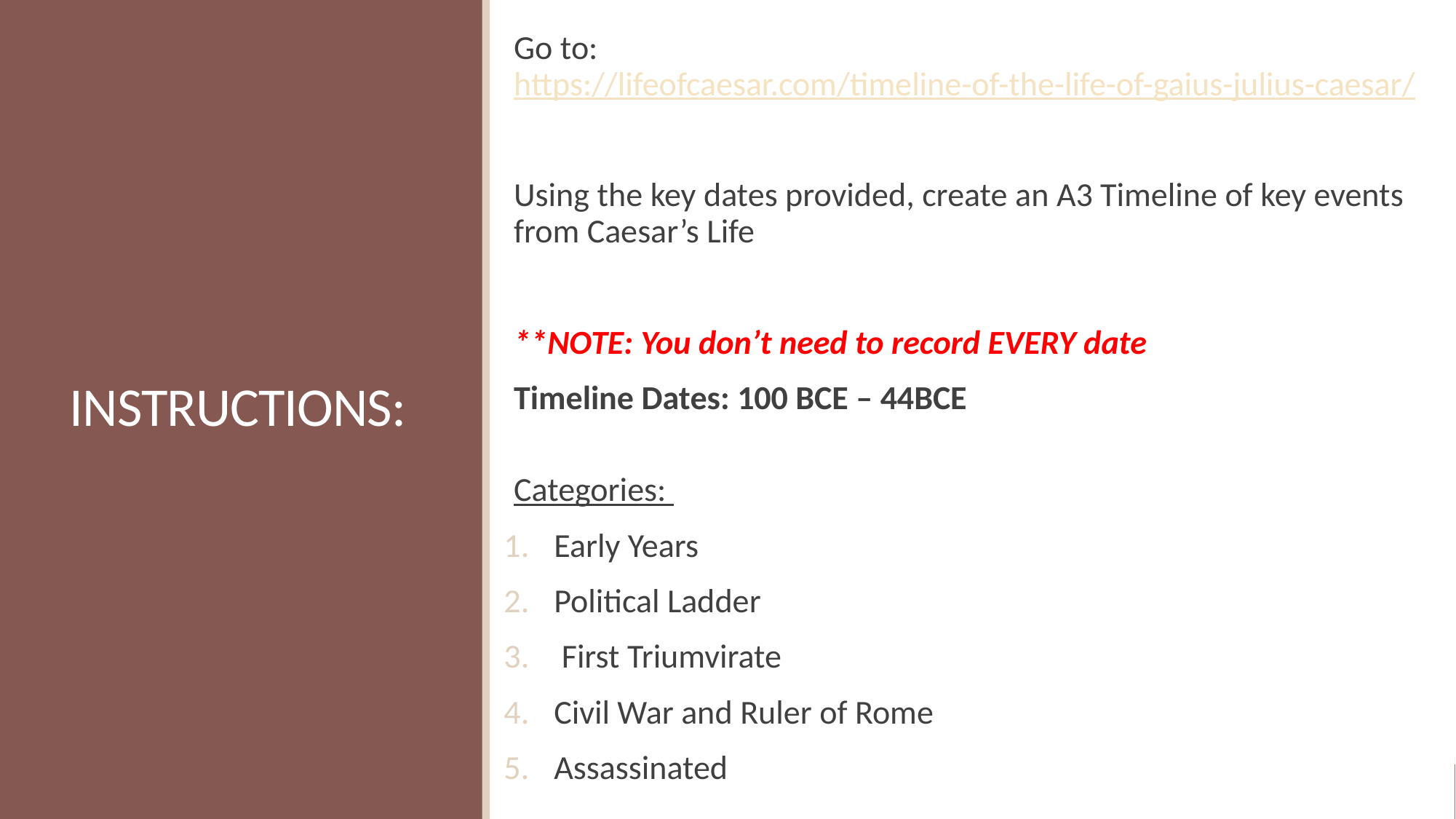

Go to: https://lifeofcaesar.com/timeline-of-the-life-of-gaius-julius-caesar/

Using the key dates provided, create an A3 Timeline of key events from Caesar’s Life

**NOTE: You don’t need to record EVERY date
Timeline Dates: 100 BCE – 44BCE
Categories:
Early Years
Political Ladder
 First Triumvirate
Civil War and Ruler of Rome
Assassinated
# INSTRUCTIONS: